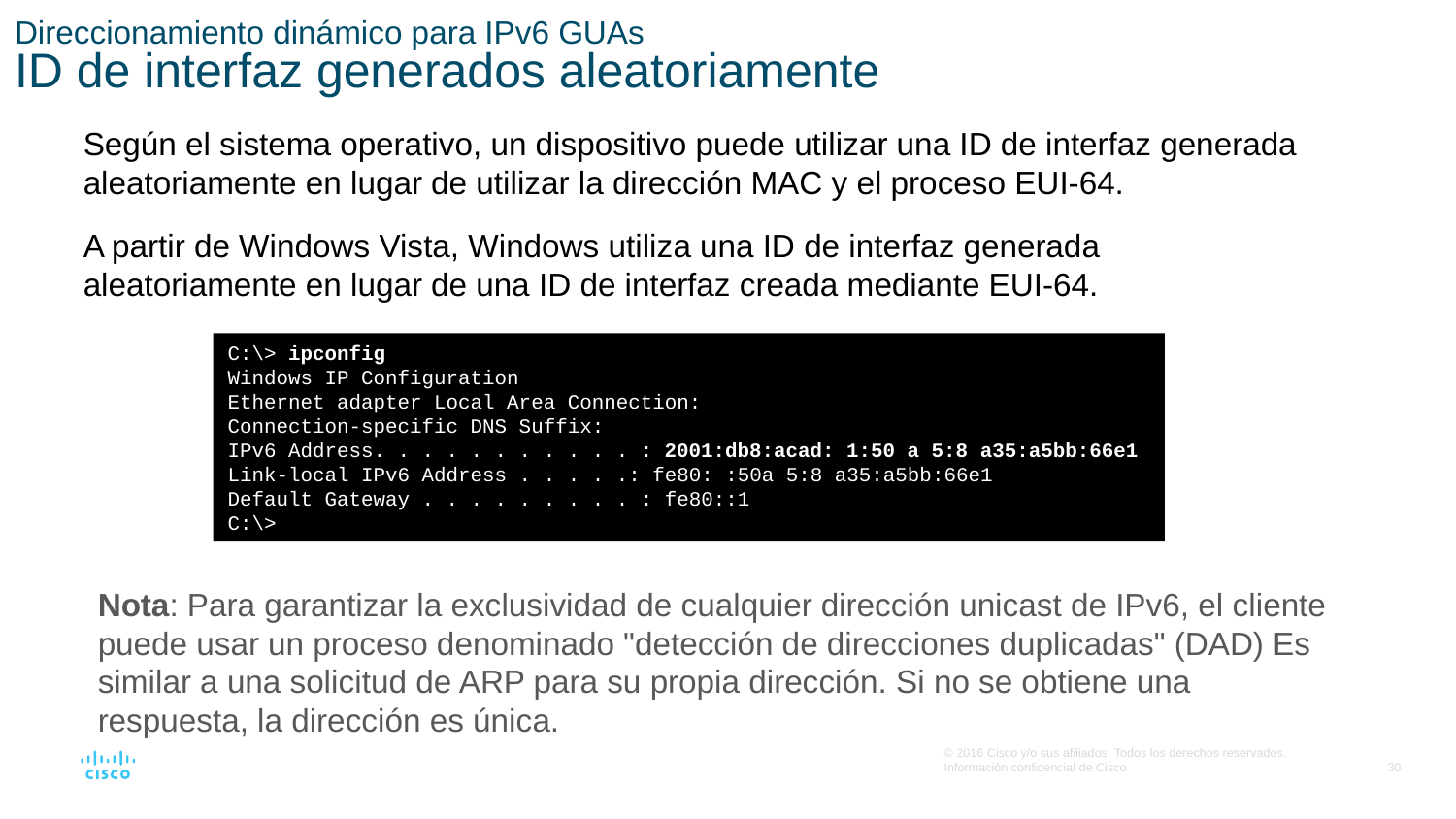

# Direccionamiento dinámico para IPv6 GUAs ID de interfaz generados aleatoriamente
Según el sistema operativo, un dispositivo puede utilizar una ID de interfaz generada aleatoriamente en lugar de utilizar la dirección MAC y el proceso EUI-64.
A partir de Windows Vista, Windows utiliza una ID de interfaz generada aleatoriamente en lugar de una ID de interfaz creada mediante EUI-64.

C:\> ipconfig
Windows IP Configuration
Ethernet adapter Local Area Connection:
Connection-specific DNS Suffix:
IPv6 Address. . . . . . . . . . . : 2001:db8:acad: 1:50 a 5:8 a35:a5bb:66e1
Link-local IPv6 Address . . . . .: fe80: :50a 5:8 a35:a5bb:66e1
Default Gateway . . . . . . . . . : fe80::1
C:\>
Nota: Para garantizar la exclusividad de cualquier dirección unicast de IPv6, el cliente puede usar un proceso denominado "detección de direcciones duplicadas" (DAD) Es similar a una solicitud de ARP para su propia dirección. Si no se obtiene una respuesta, la dirección es única.